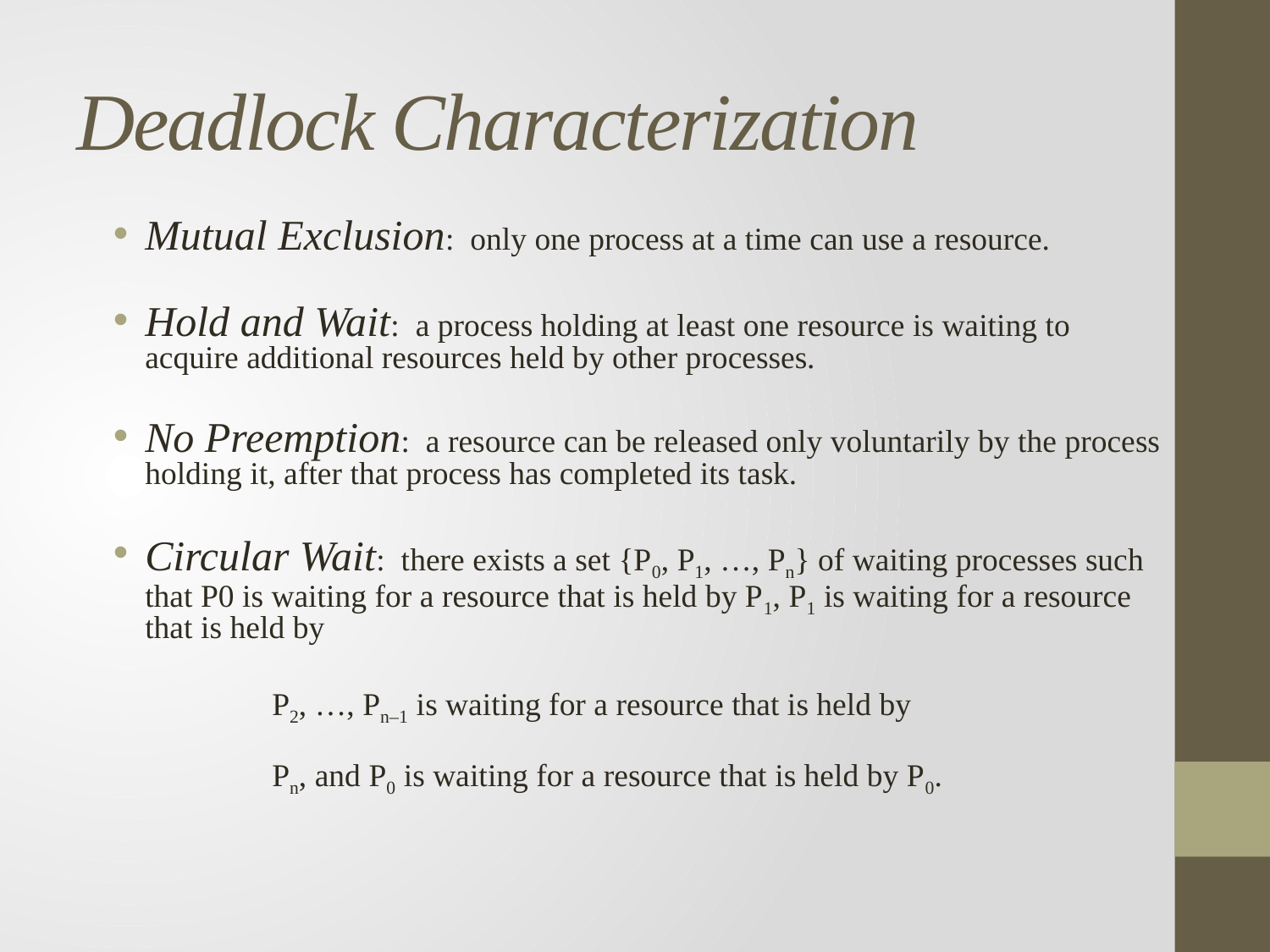

# Deadlock Characterization
Mutual Exclusion:  only one process at a time can use a resource.

Hold and Wait:  a process holding at least one resource is waiting to acquire additional resources held by other processes.

No Preemption:  a resource can be released only voluntarily by the process holding it, after that process has completed its task.

Circular Wait:  there exists a set {P0, P1, …, Pn} of waiting processes such that P0 is waiting for a resource that is held by P1, P1 is waiting for a resource that is held by

		P2, …, Pn–1 is waiting for a resource that is held by
		Pn, and P0 is waiting for a resource that is held by P0.